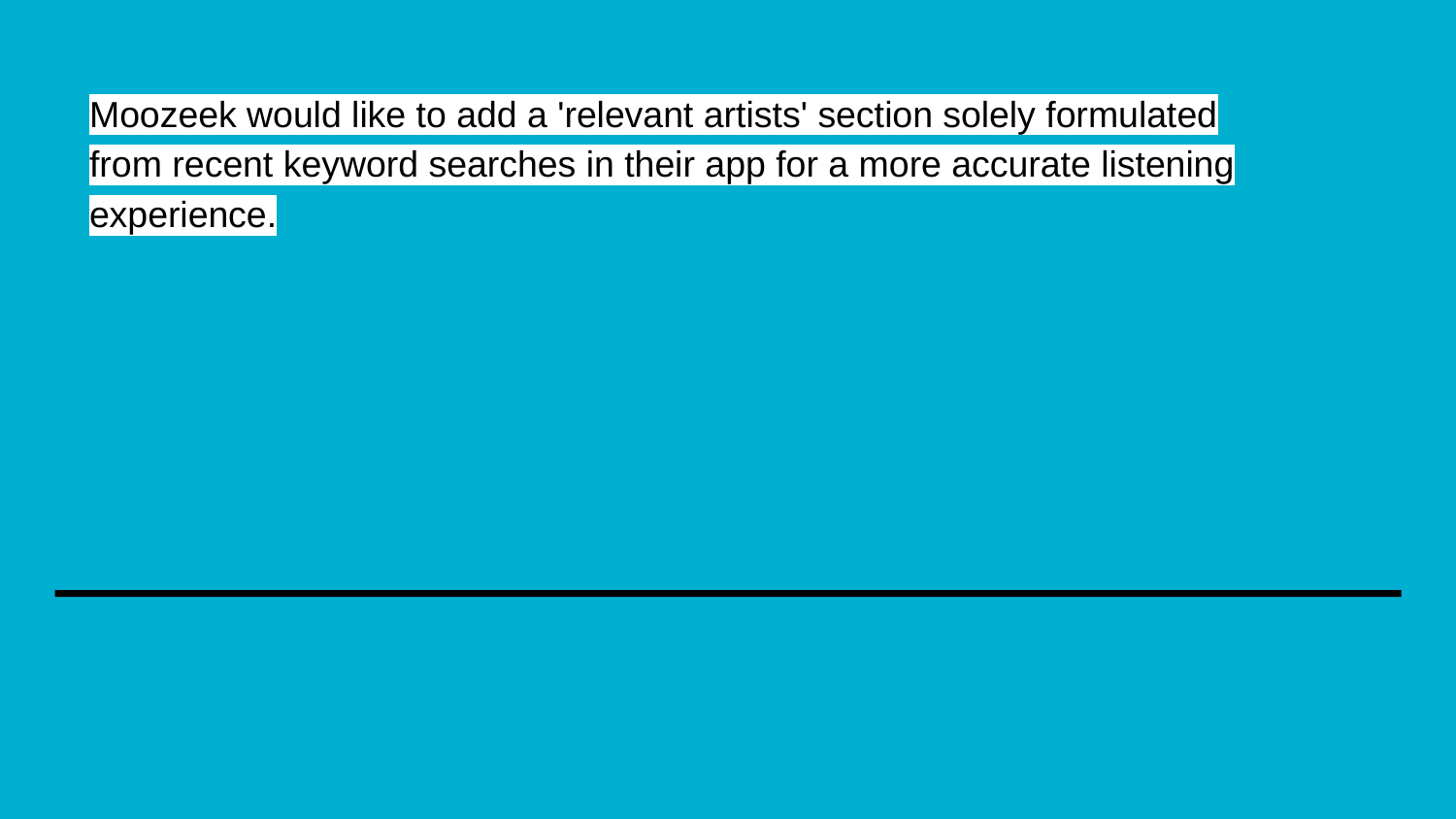

Moozeek would like to add a 'relevant artists' section solely formulated from recent keyword searches in their app for a more accurate listening experience.
Moozeek would like to add a 'relevant artists' section solely formulated from recent keyword searches in their app for a more accurate listening experience.